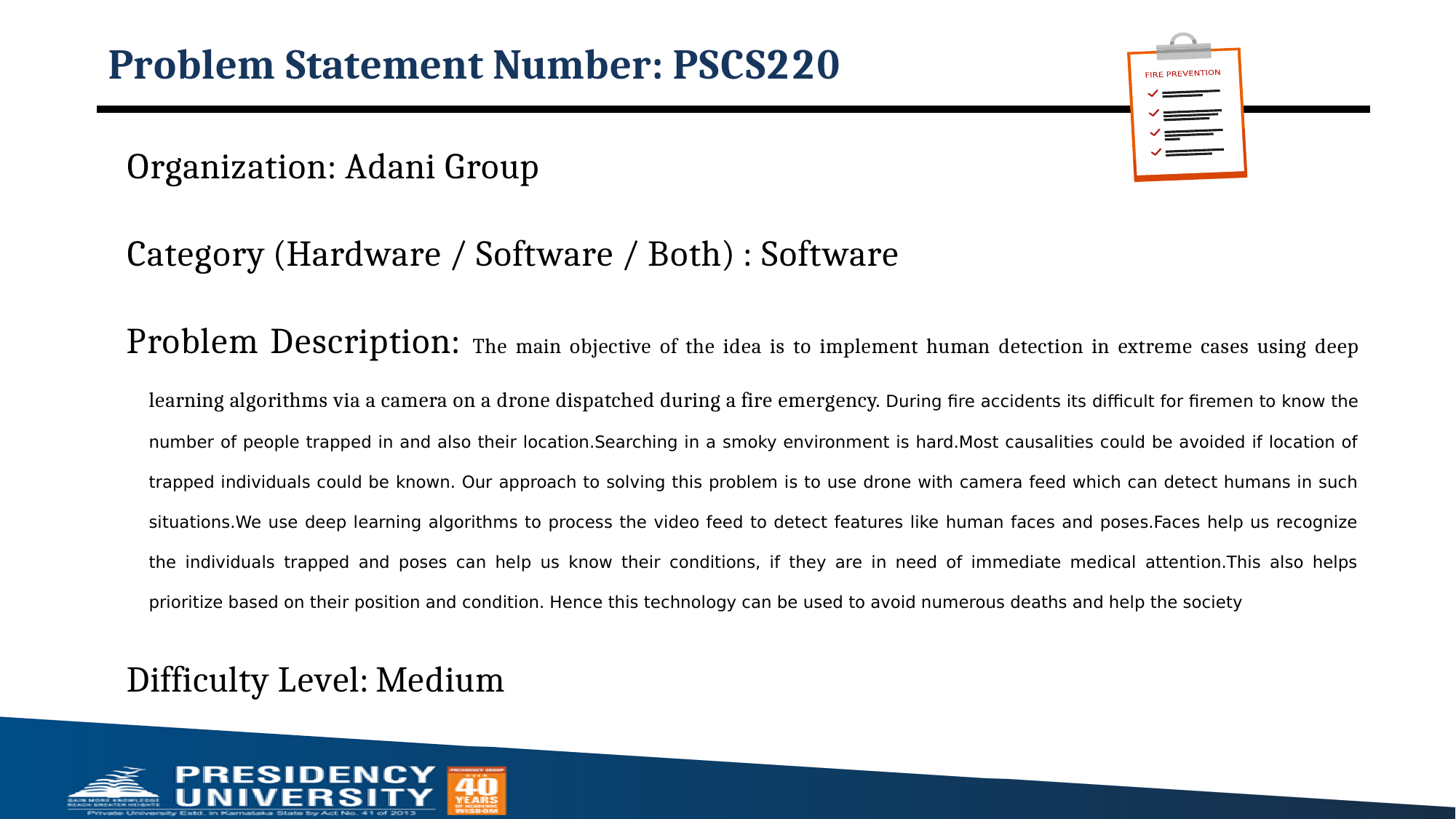

# Problem Statement Number: PSCS220
Organization: Adani Group
Category (Hardware / Software / Both) : Software
Problem Description: The main objective of the idea is to implement human detection in extreme cases using deep learning algorithms via a camera on a drone dispatched during a fire emergency. During fire accidents its difficult for firemen to know the number of people trapped in and also their location.Searching in a smoky environment is hard.Most causalities could be avoided if location of trapped individuals could be known. Our approach to solving this problem is to use drone with camera feed which can detect humans in such situations.We use deep learning algorithms to process the video feed to detect features like human faces and poses.Faces help us recognize the individuals trapped and poses can help us know their conditions, if they are in need of immediate medical attention.This also helps prioritize based on their position and condition. Hence this technology can be used to avoid numerous deaths and help the society
Difficulty Level: Medium